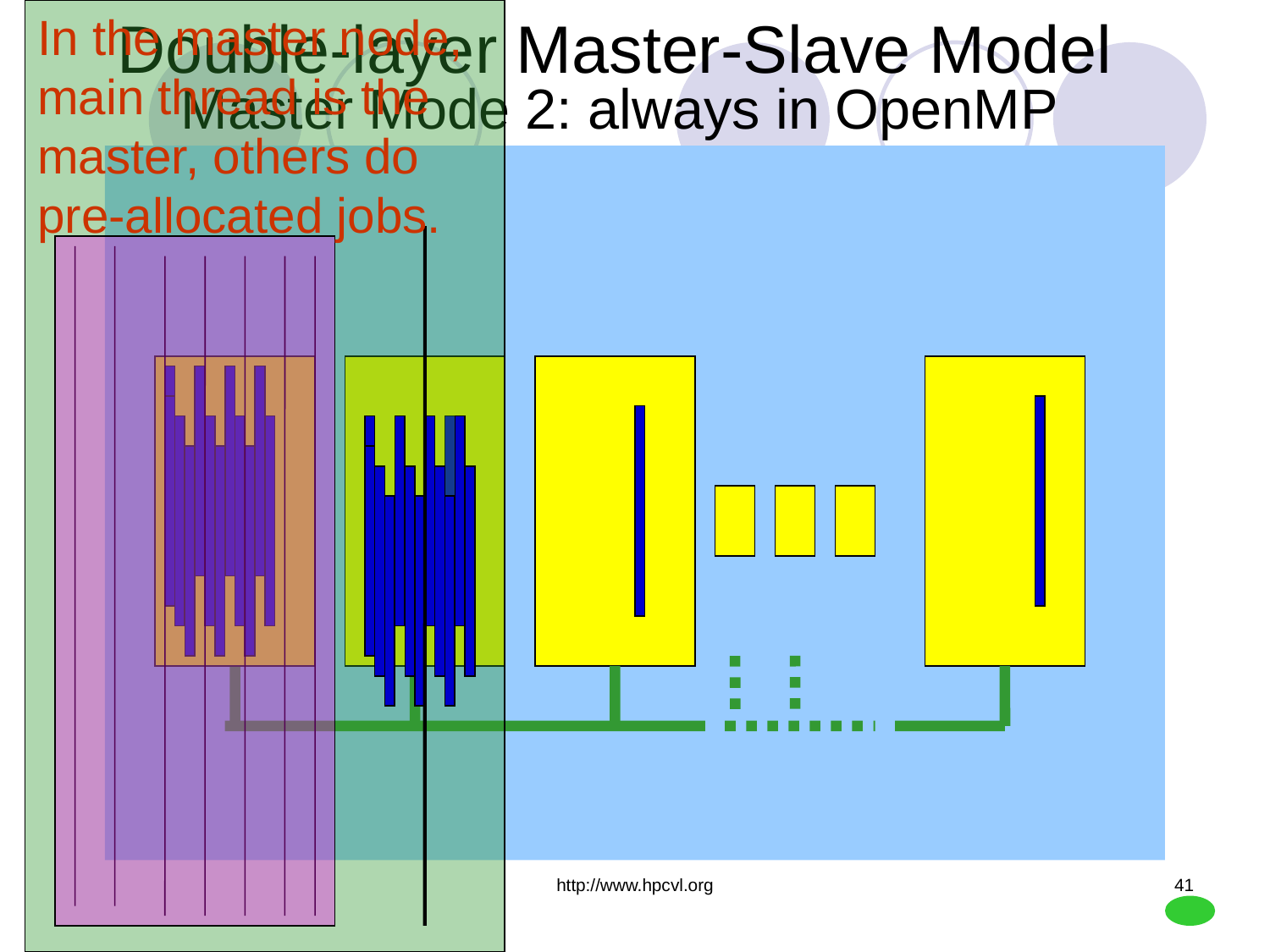

In the master node,
main thread is the
master, others do
pre-allocated jobs.
# Double-layer Master-Slave Model
Master Mode 2: always in OpenMP

http://www.hpcvl.org
41